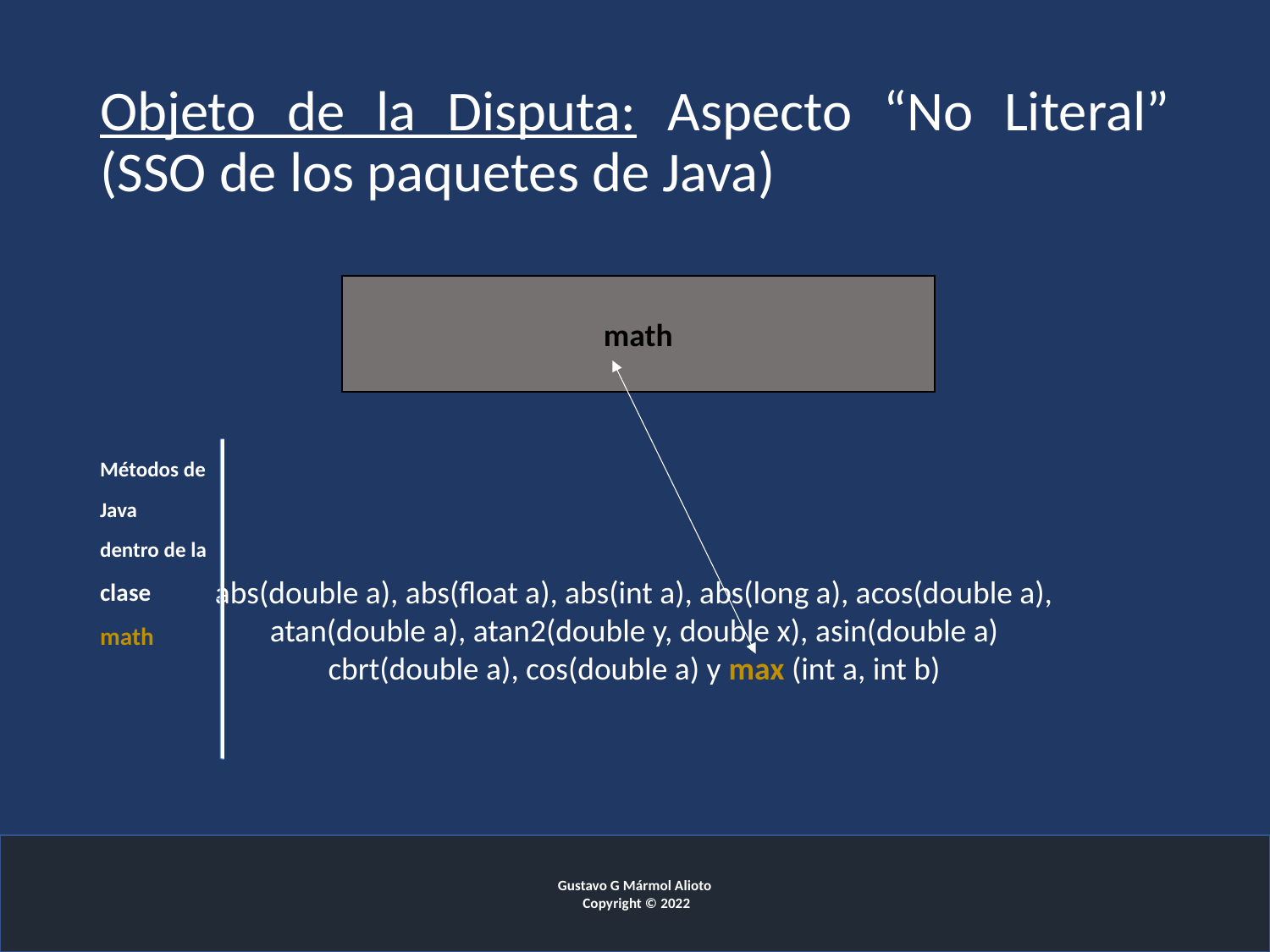

# Objeto de la Disputa: Aspecto “No Literal” (SSO de los paquetes de Java)

Métodos de
Java
dentro de la
clase
math

math

abs(double a), abs(float a), abs(int a), abs(long a), acos(double a), atan(double a), atan2(double y, double x), asin(double a) cbrt(double a), cos(double a) y max (int a, int b)

Gustavo G Mármol Alioto
 Copyright © 2022